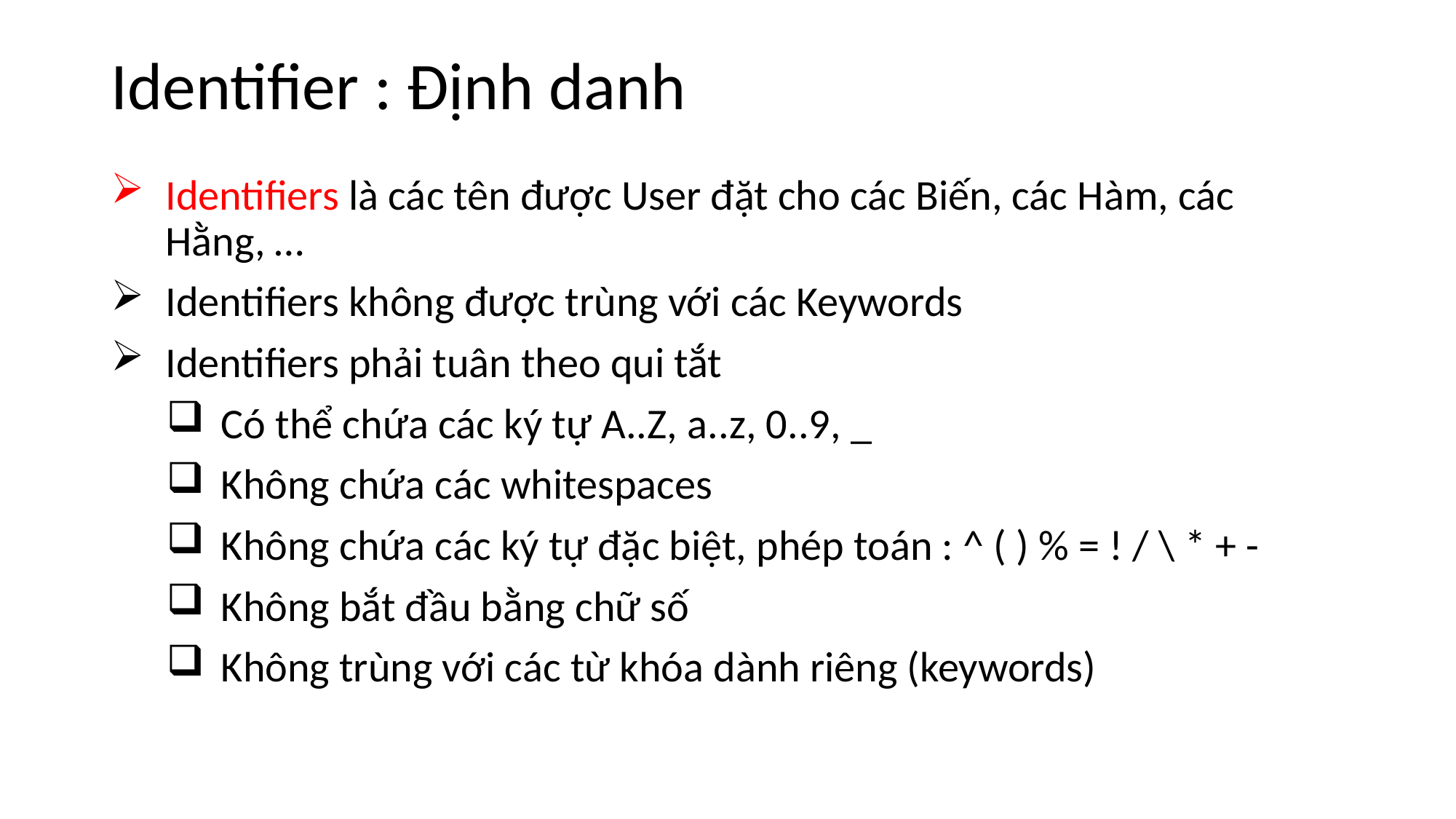

# Identifier : Định danh
Identifiers là các tên được User đặt cho các Biến, các Hàm, các Hằng, …
Identifiers không được trùng với các Keywords
Identifiers phải tuân theo qui tắt
Có thể chứa các ký tự A..Z, a..z, 0..9, _
Không chứa các whitespaces
Không chứa các ký tự đặc biệt, phép toán : ^ ( ) % = ! / \ * + -
Không bắt đầu bằng chữ số
Không trùng với các từ khóa dành riêng (keywords)